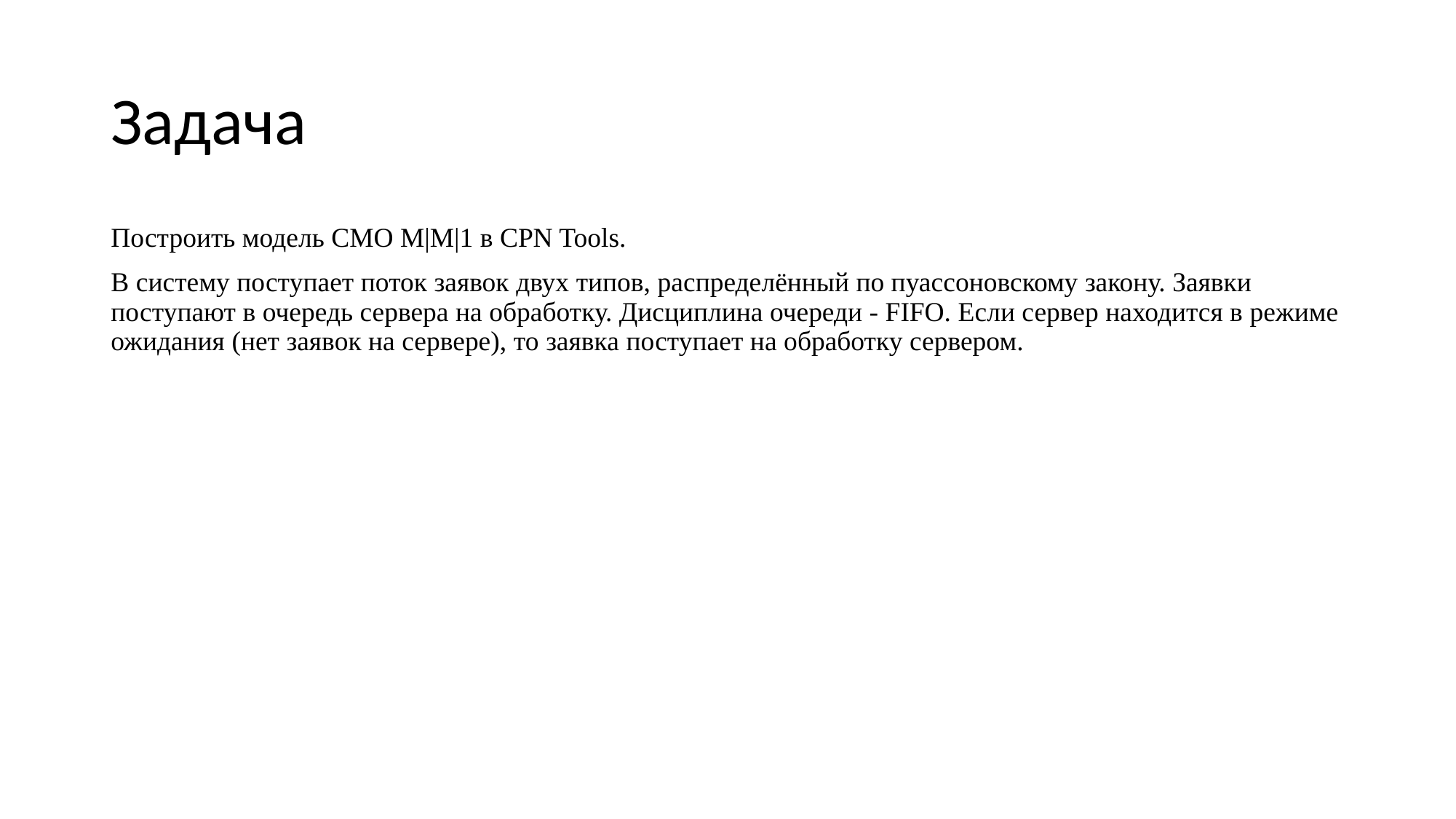

# Задача
Построить модель СМО M|M|1 в CPN Tools.
В систему поступает поток заявок двух типов, распределённый по пуассоновскому закону. Заявки поступают в очередь сервера на обработку. Дисциплина очереди - FIFO. Если сервер находится в режиме ожидания (нет заявок на сервере), то заявка поступает на обработку сервером.